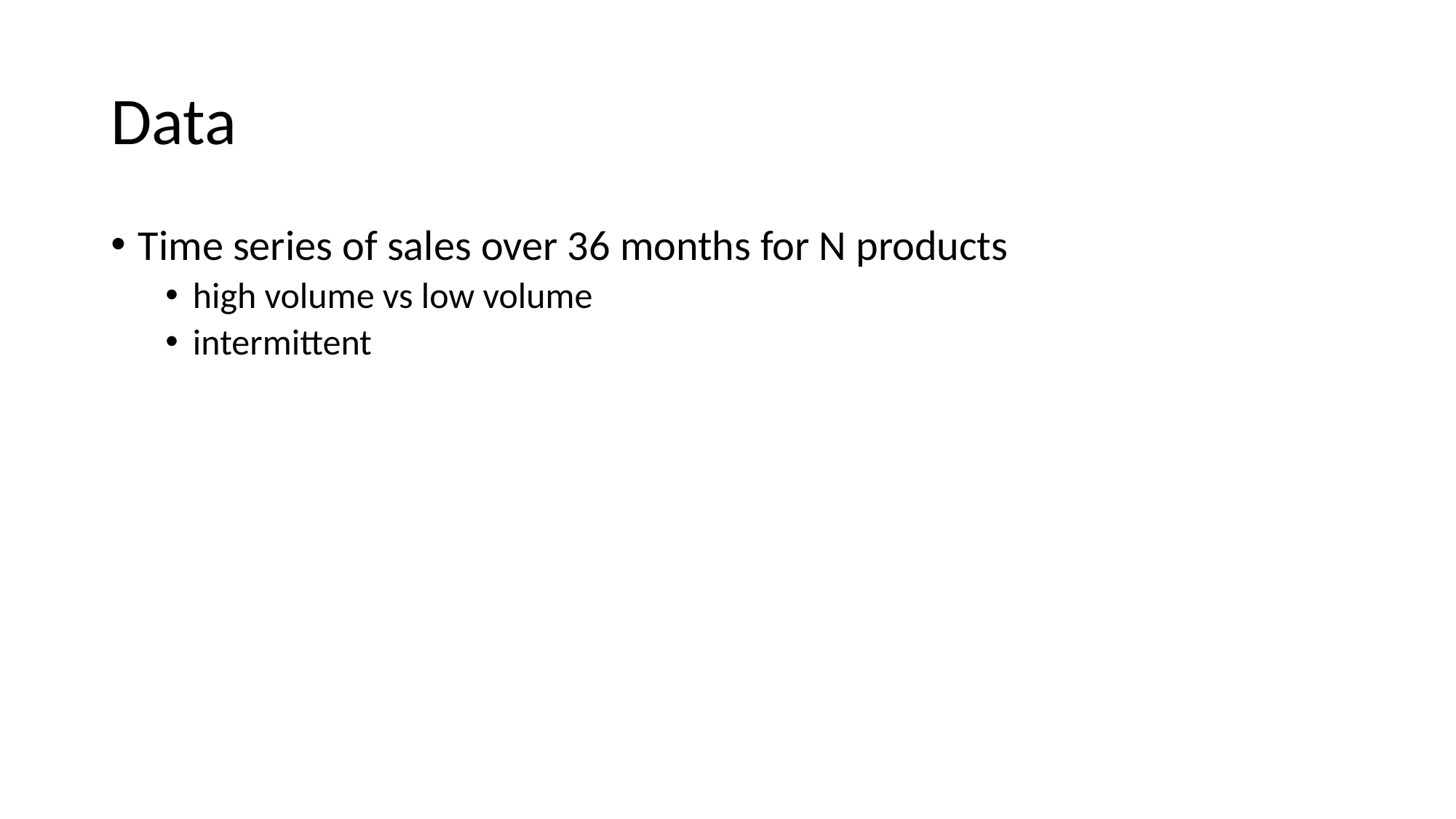

# Data
Time series of sales over 36 months for N products
high volume vs low volume
intermittent